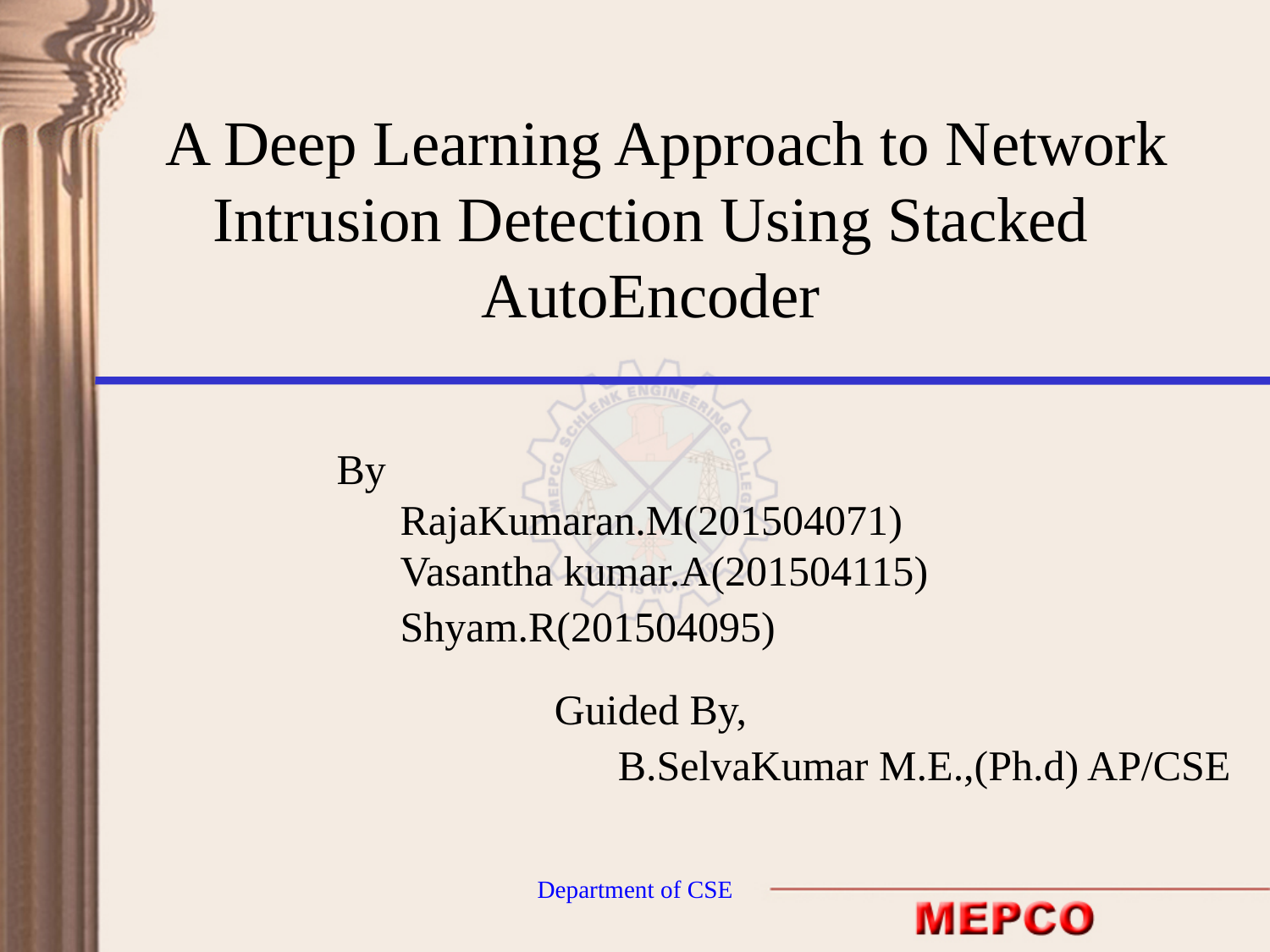

A Deep Learning Approach to Network Intrusion Detection Using Stacked AutoEncoder
By
RajaKumaran.M(201504071)
Vasantha kumar.A(201504115)
Shyam.R(201504095)

Guided By,
B.SelvaKumar M.E.,(Ph.d) AP/CSE

Department of CSE